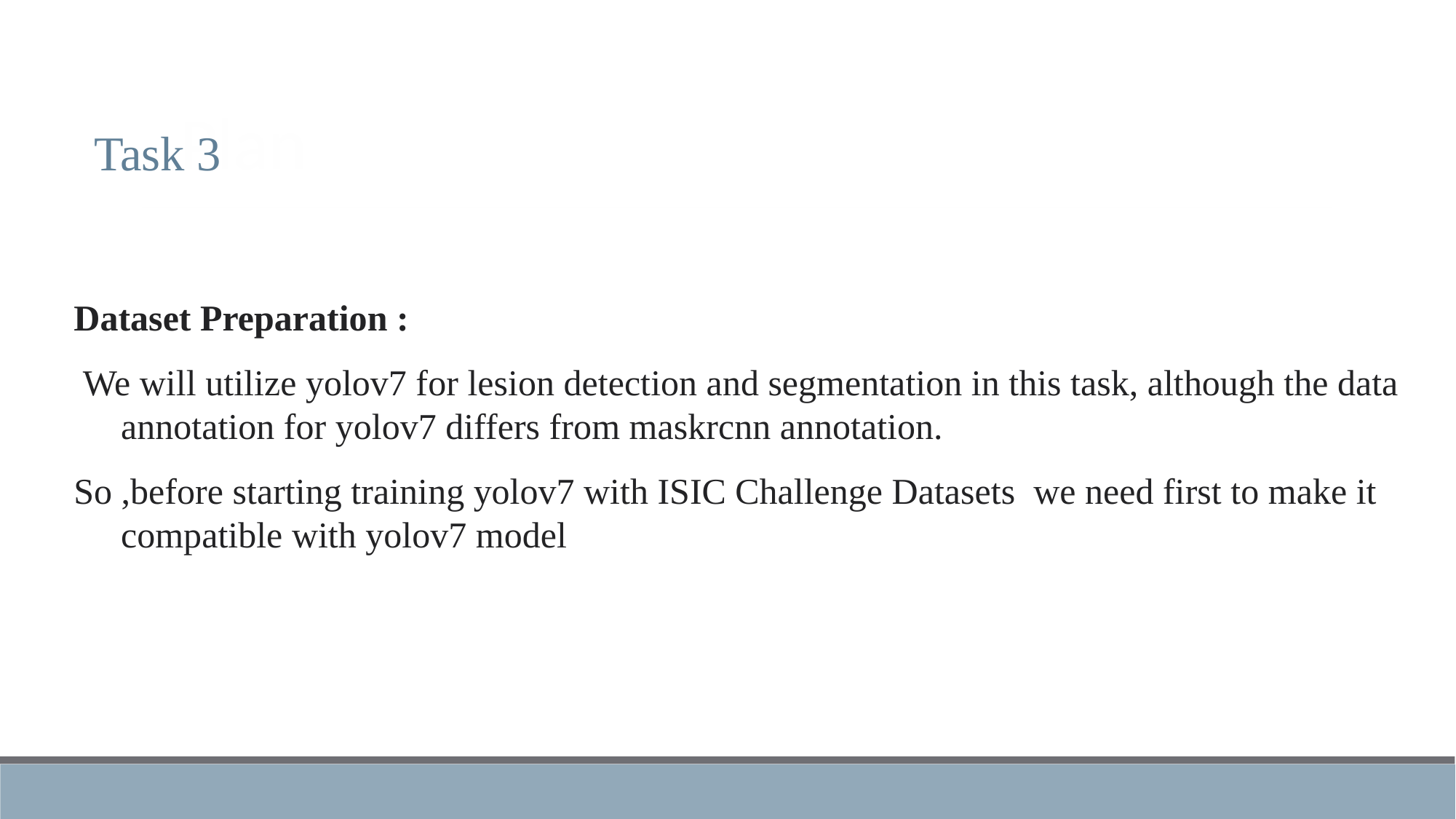

# Plan

Task 3

Dataset Preparation :
 We will utilize yolov7 for lesion detection and segmentation in this task, although the data annotation for yolov7 differs from maskrcnn annotation.
So ,before starting training yolov7 with ISIC Challenge Datasets  we need first to make it compatible with yolov7 model
23